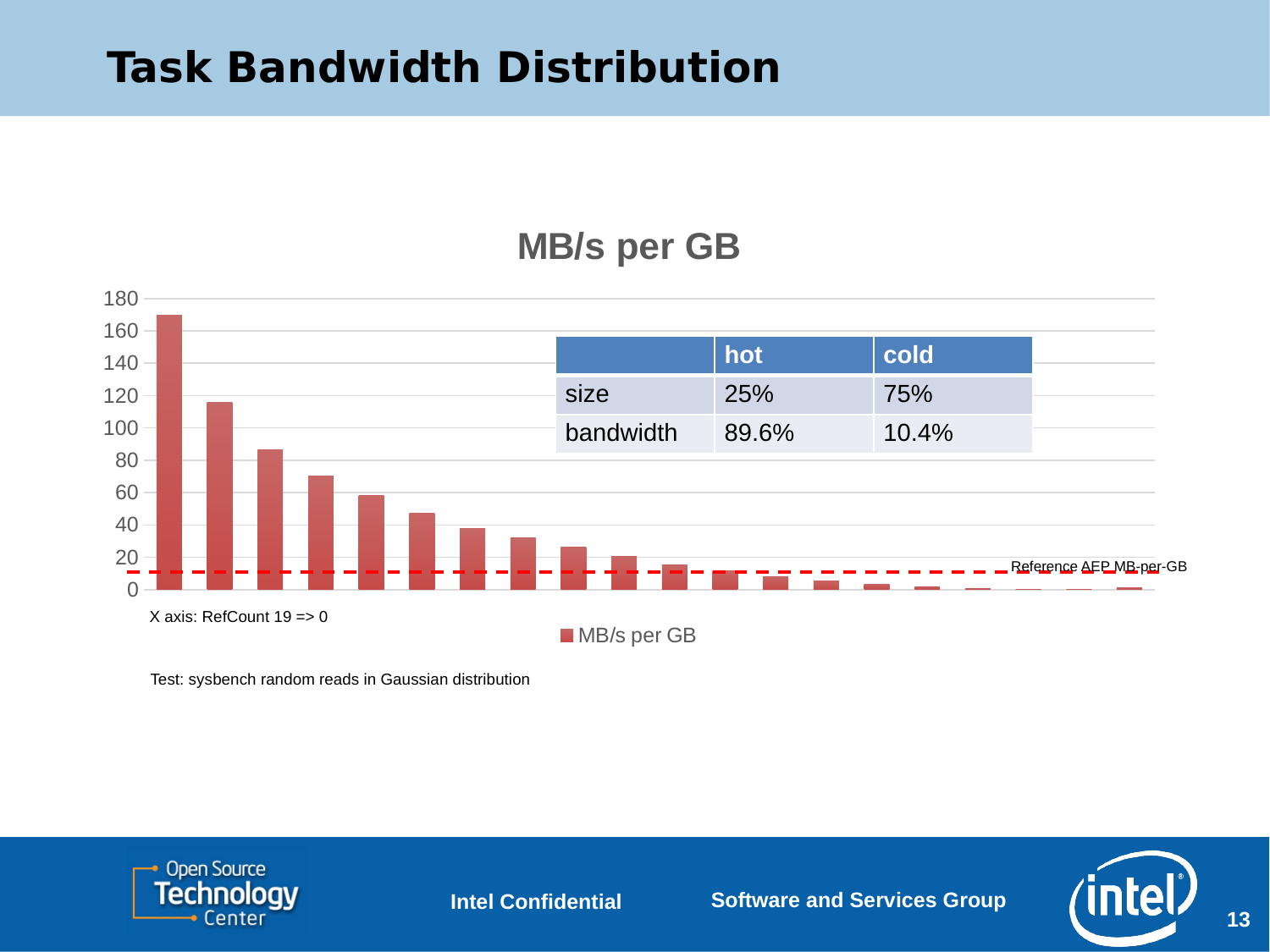

# Task Bandwidth Distribution

### Chart:

| Category | MB/s per GB |
|---|---|
|  | hot | cold |
| --- | --- | --- |
| size | 25% | 75% |
| bandwidth | 89.6% | 10.4% |
Reference AEP MB-per-GB
X axis: RefCount 19 => 0
Test: sysbench random reads in Gaussian distribution